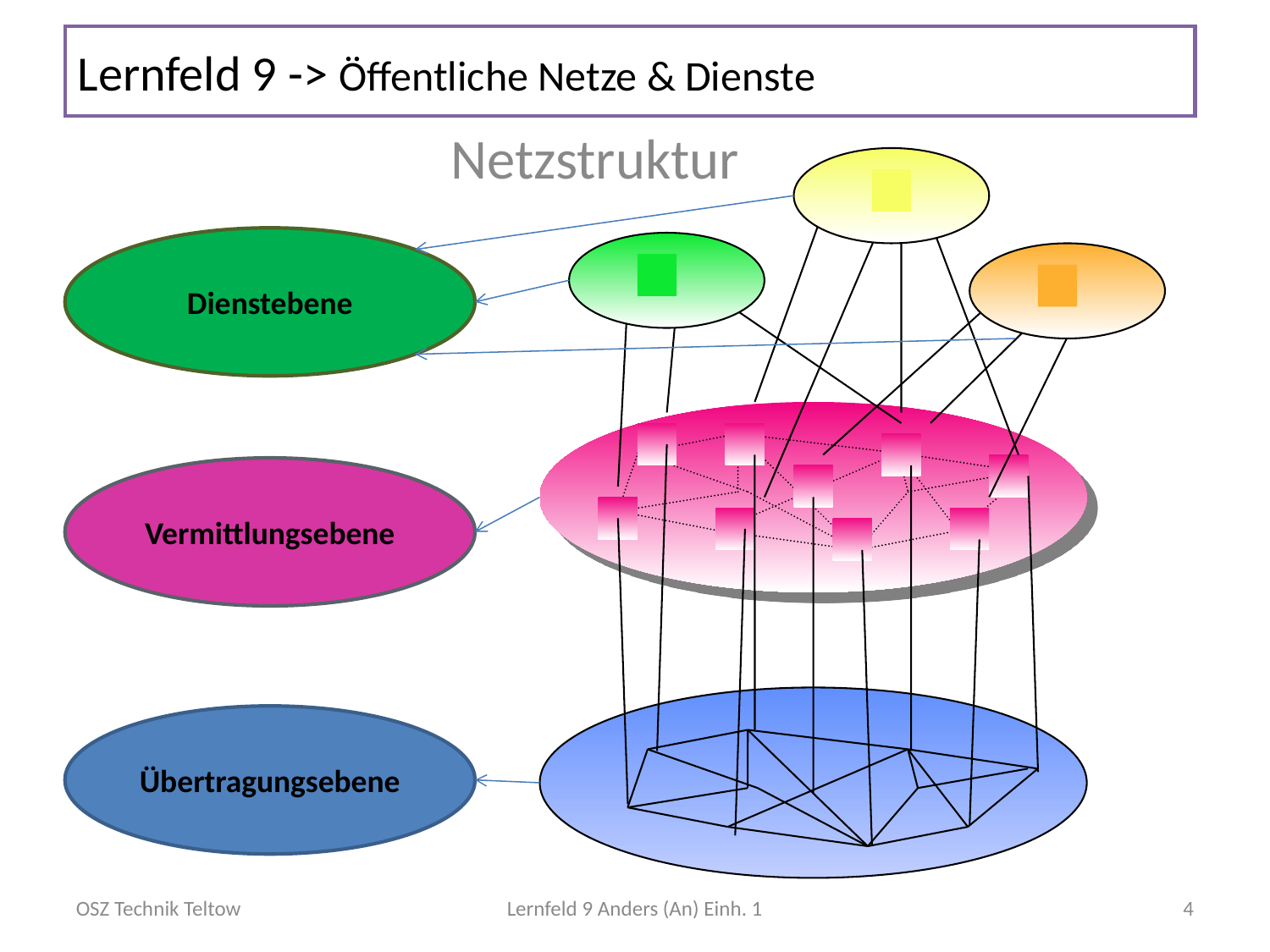

# Lernfeld 9 -> Öffentliche Netze & Dienste
Netzstruktur

Dienstebene

Kabelnetz

Vermittlungsebene

Übertragungsnetz
Übertragungsebene
OSZ Technik Teltow
Lernfeld 9 Anders (An) Einh. 1
4